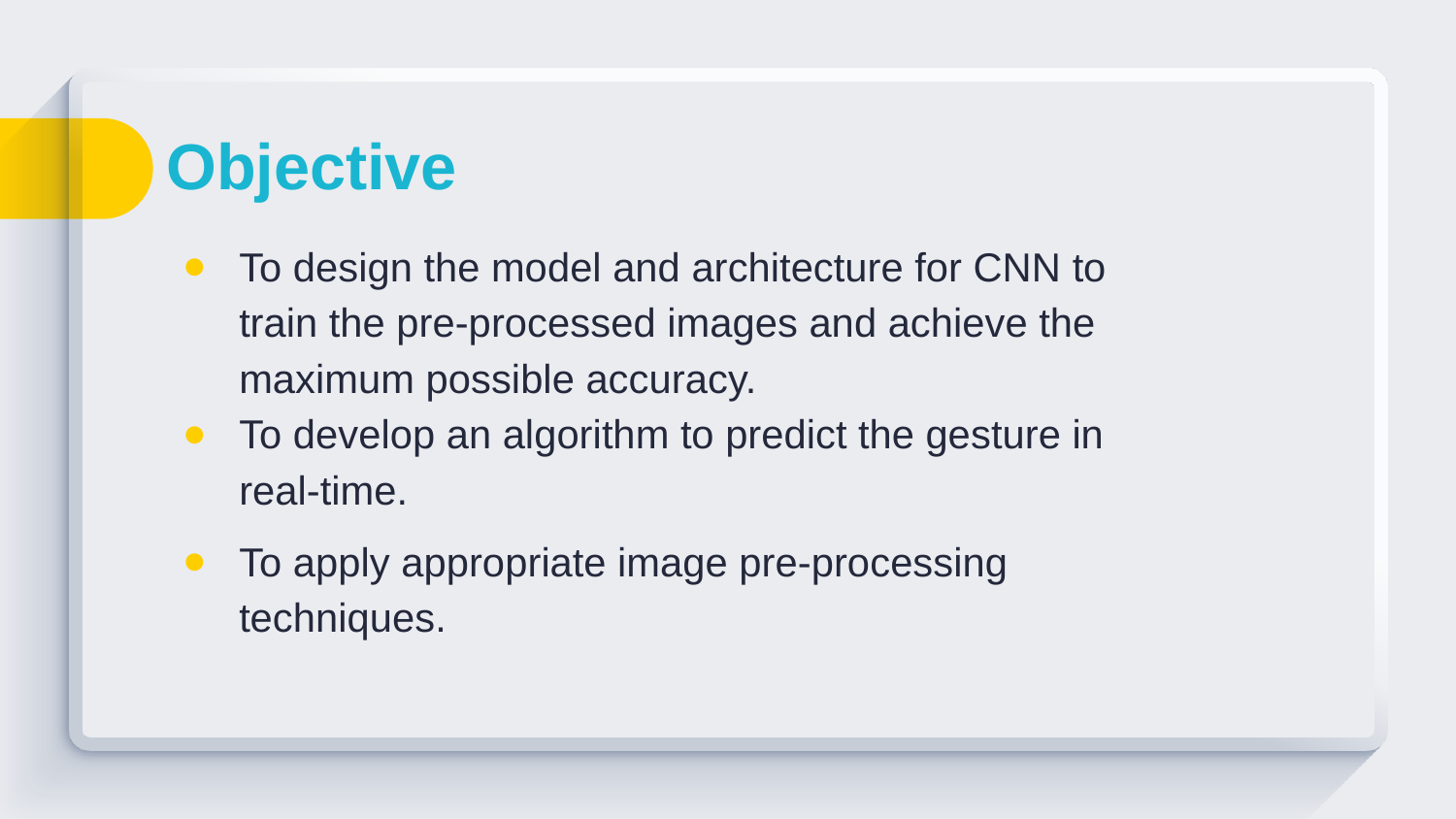

# Objective
To design the model and architecture for CNN to train the pre-processed images and achieve the maximum possible accuracy.
To develop an algorithm to predict the gesture in real-time.
To apply appropriate image pre-processing techniques.

3